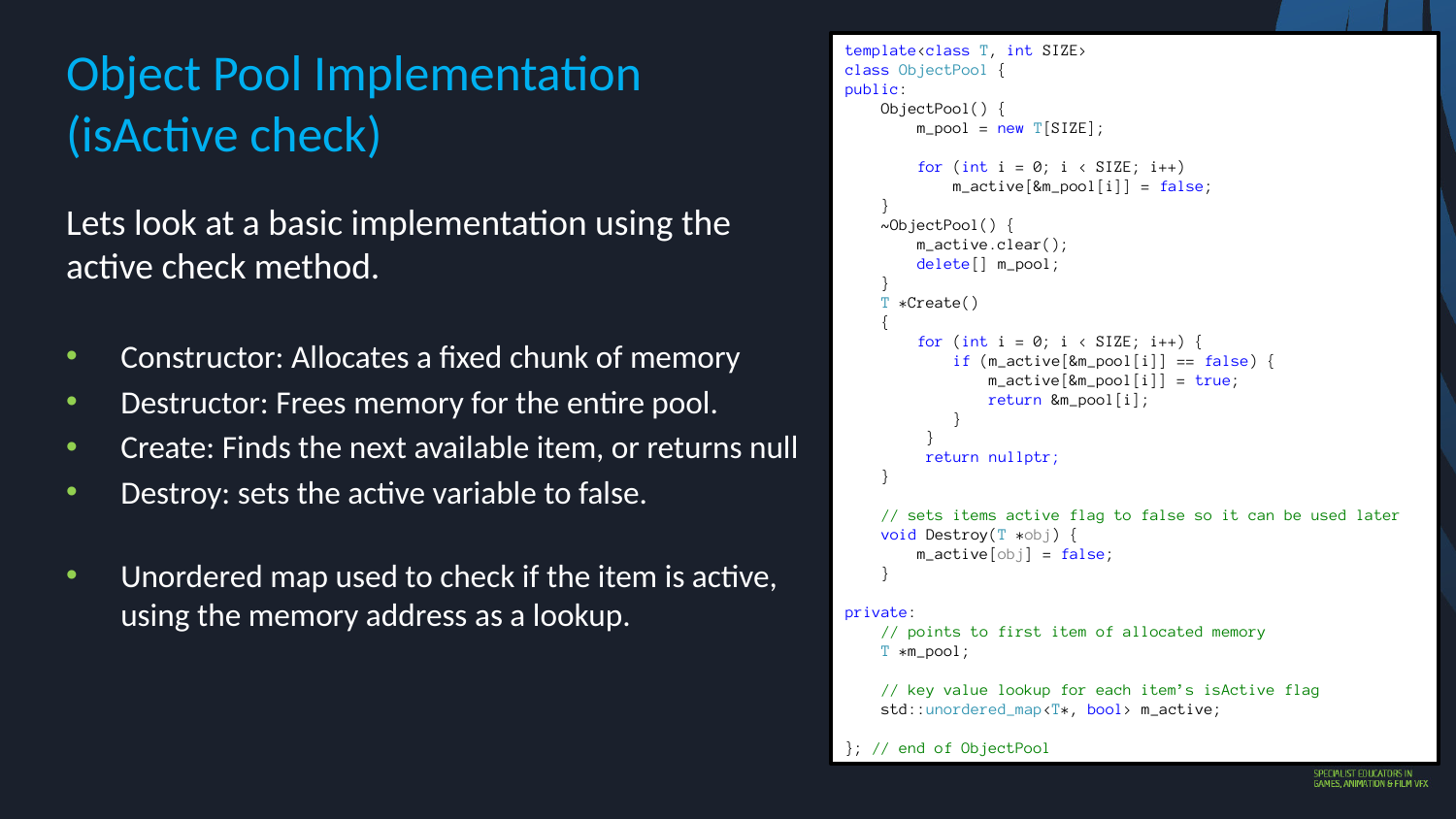

# Object Pool Implementation (isActive check)
template<class T, int SIZE>
class ObjectPool {
public:
    ObjectPool() {
        m_pool = new T[SIZE];

        for (int i = 0; i < SIZE; i++)
            m_active[&m_pool[i]] = false;
    }
    ~ObjectPool() {
        m_active.clear();
        delete[] m_pool;
    }
    T *Create()
    {
        for (int i = 0; i < SIZE; i++) {
            if (m_active[&m_pool[i]] == false) {
                m_active[&m_pool[i]] = true;
                return &m_pool[i];
            }
         }
         return nullptr;
    }
    // sets items active flag to false so it can be used later
    void Destroy(T *obj) {
        m_active[obj] = false;
    }

private:
    // points to first item of allocated memory
    T *m_pool;

    // key value lookup for each item’s isActive flag
    std::unordered_map<T*, bool> m_active;

}; // end of ObjectPool
Lets look at a basic implementation using the active check method.
Constructor: Allocates a fixed chunk of memory
Destructor: Frees memory for the entire pool.
Create: Finds the next available item, or returns null
Destroy: sets the active variable to false.
Unordered map used to check if the item is active, using the memory address as a lookup.